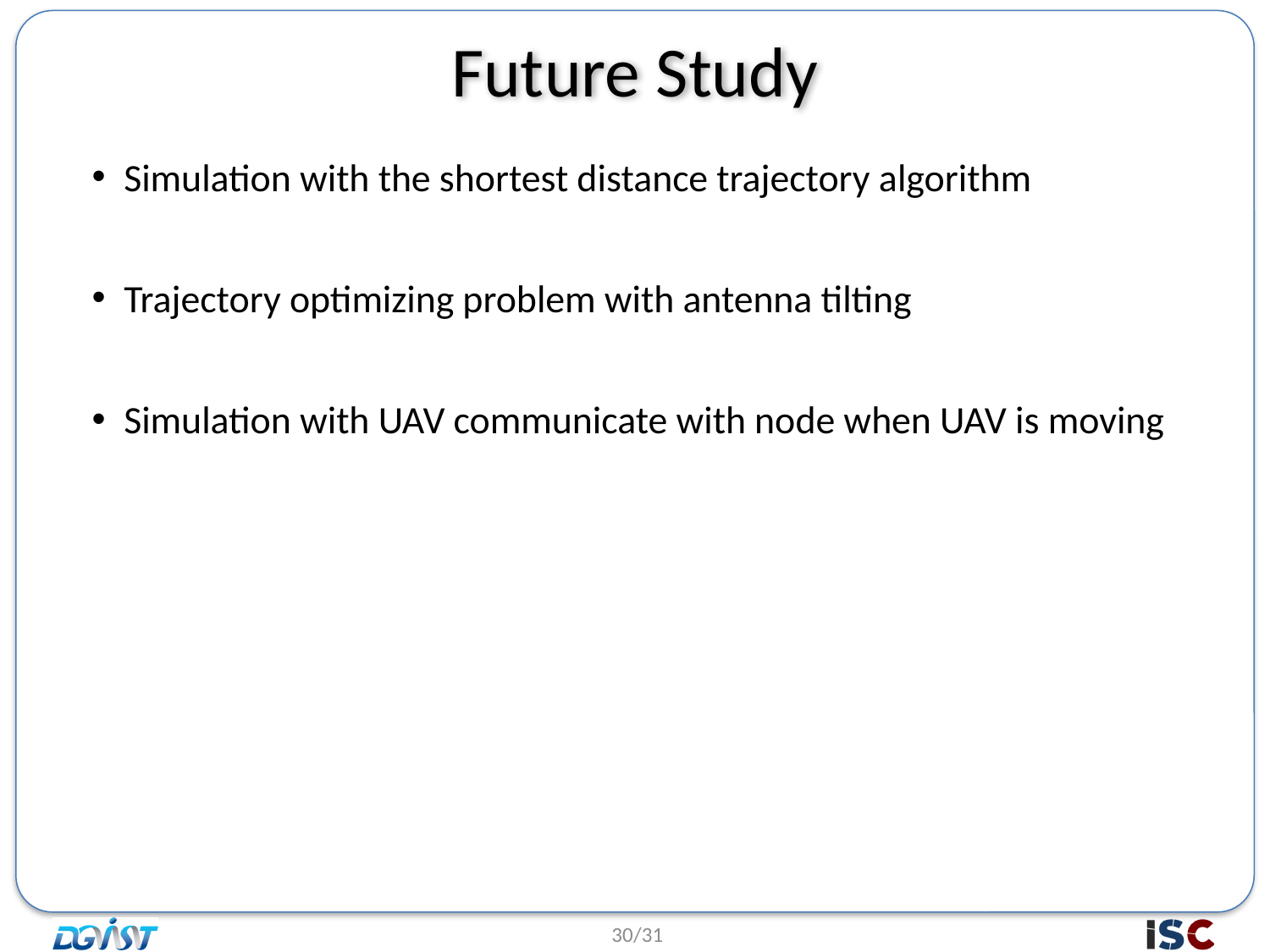

# Future Study
Simulation with the shortest distance trajectory algorithm

Trajectory optimizing problem with antenna tilting

Simulation with UAV communicate with node when UAV is moving